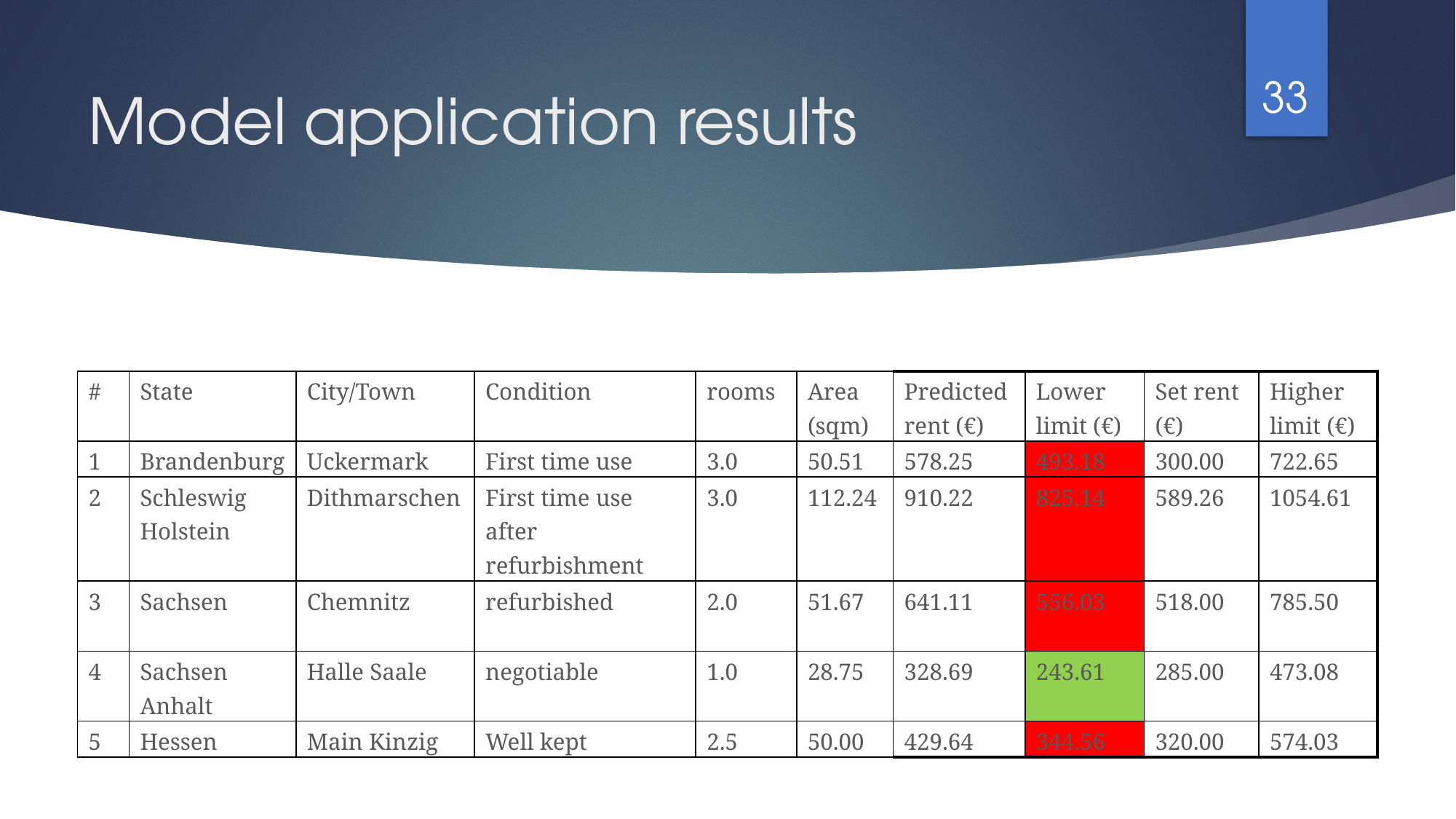

33
# Model application results

| # | State | City/Town | Condition | rooms | Area (sqm) | Predicted rent (€) | Lower limit (€) | Set rent (€) | Higher limit (€) |
| --- | --- | --- | --- | --- | --- | --- | --- | --- | --- |
| 1 | Brandenburg | Uckermark | First time use | 3.0 | 50.51 | 578.25 | 493.18 | 300.00 | 722.65 |
| 2 | Schleswig Holstein | Dithmarschen | First time use after refurbishment | 3.0 | 112.24 | 910.22 | 825.14 | 589.26 | 1054.61 |
| 3 | Sachsen | Chemnitz | refurbished | 2.0 | 51.67 | 641.11 | 556.03 | 518.00 | 785.50 |
| 4 | Sachsen Anhalt | Halle Saale | negotiable | 1.0 | 28.75 | 328.69 | 243.61 | 285.00 | 473.08 |
| 5 | Hessen | Main Kinzig | Well kept | 2.5 | 50.00 | 429.64 | 344.56 | 320.00 | 574.03 |